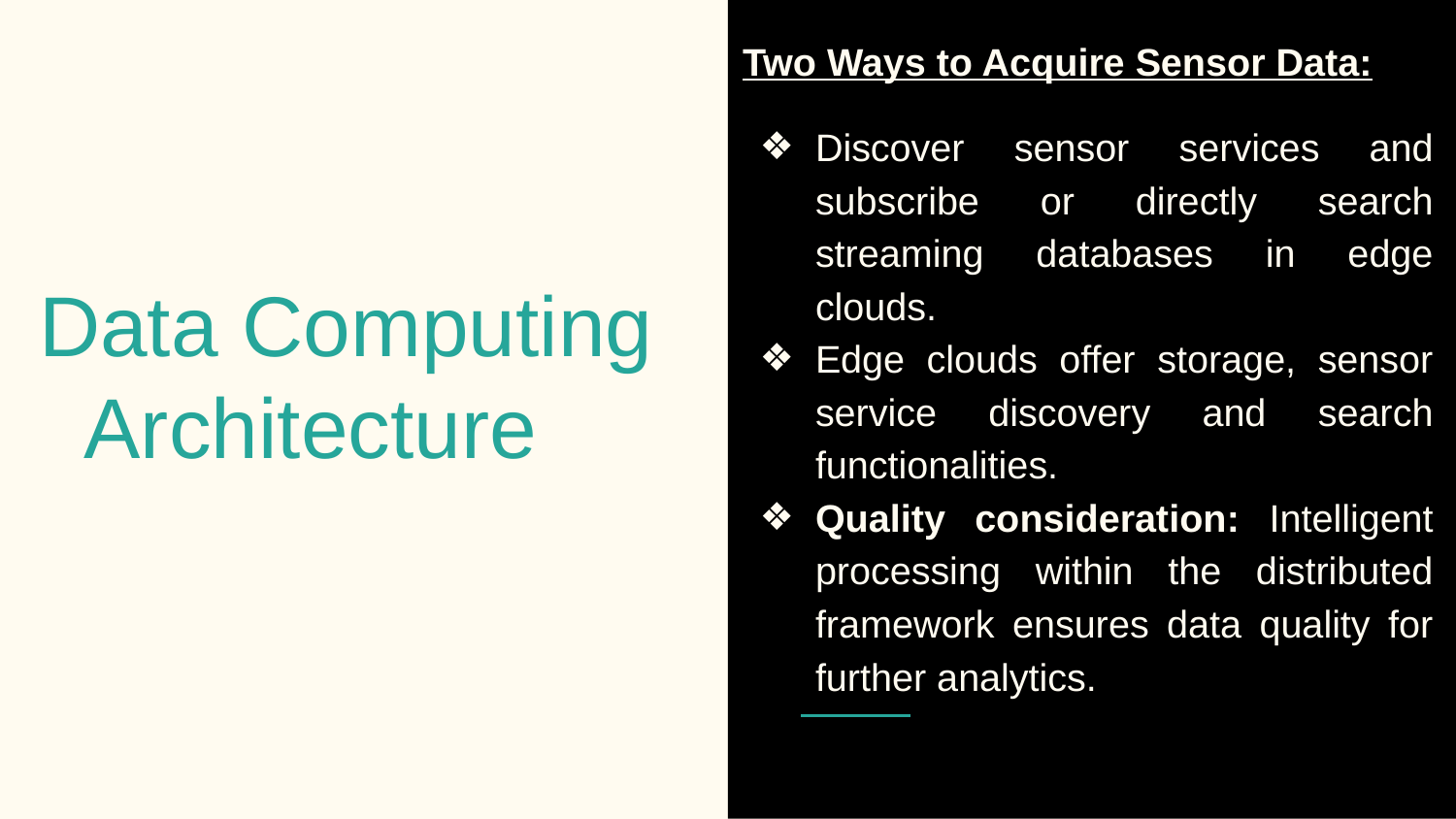

Two Ways to Acquire Sensor Data:
Discover sensor services and subscribe or directly search streaming databases in edge clouds.
Edge clouds offer storage, sensor service discovery and search functionalities.
Quality consideration: Intelligent processing within the distributed framework ensures data quality for further analytics.

# Data Computing Architecture